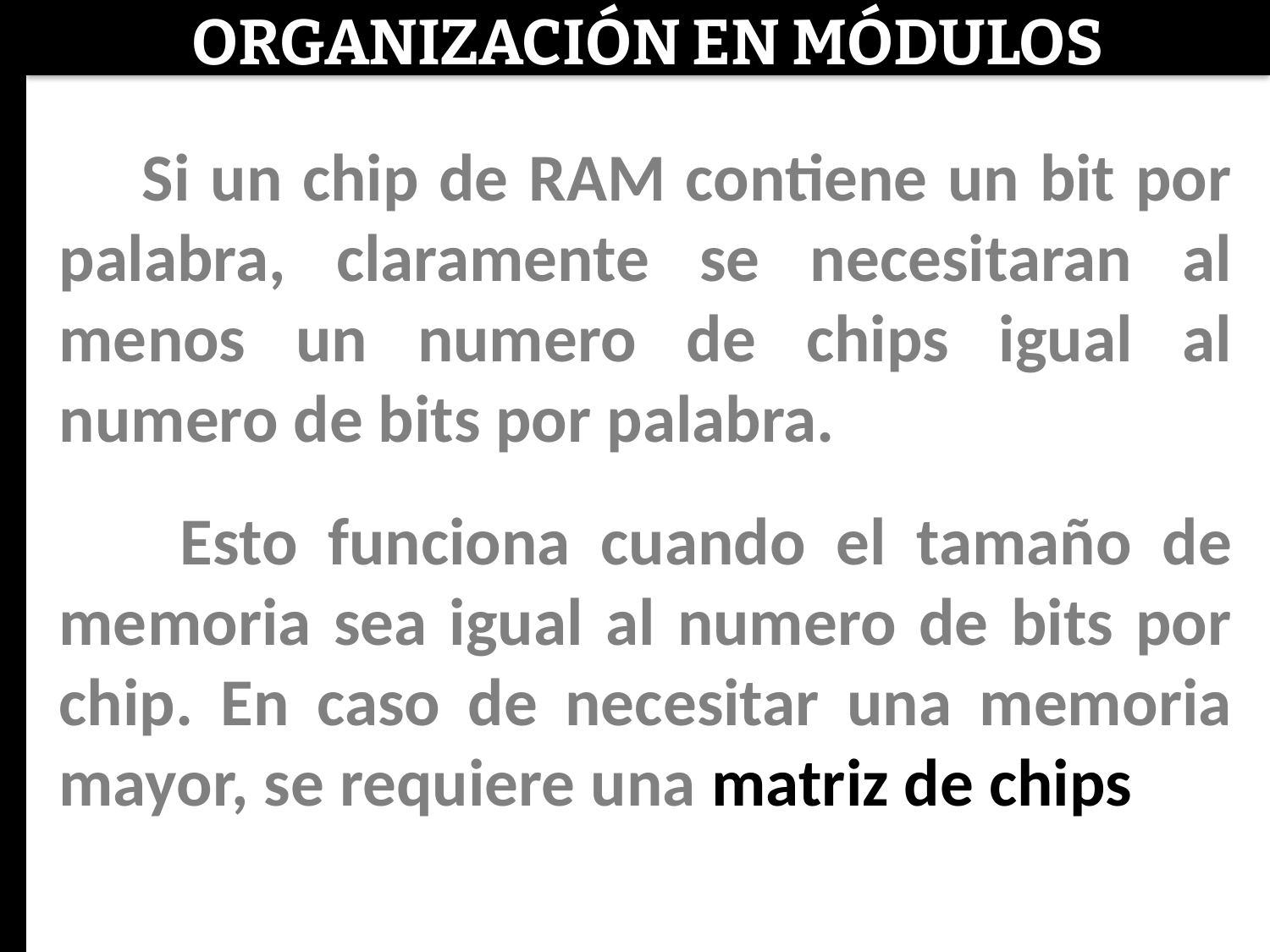

ORGANIZACIÓN EN MÓDULOS

    Si un chip de RAM contiene un bit por palabra, claramente se necesitaran al menos un numero de chips igual al numero de bits por palabra.
    Esto funciona cuando el tamaño de memoria sea igual al numero de bits por chip. En caso de necesitar una memoria mayor, se requiere una matriz de chips.